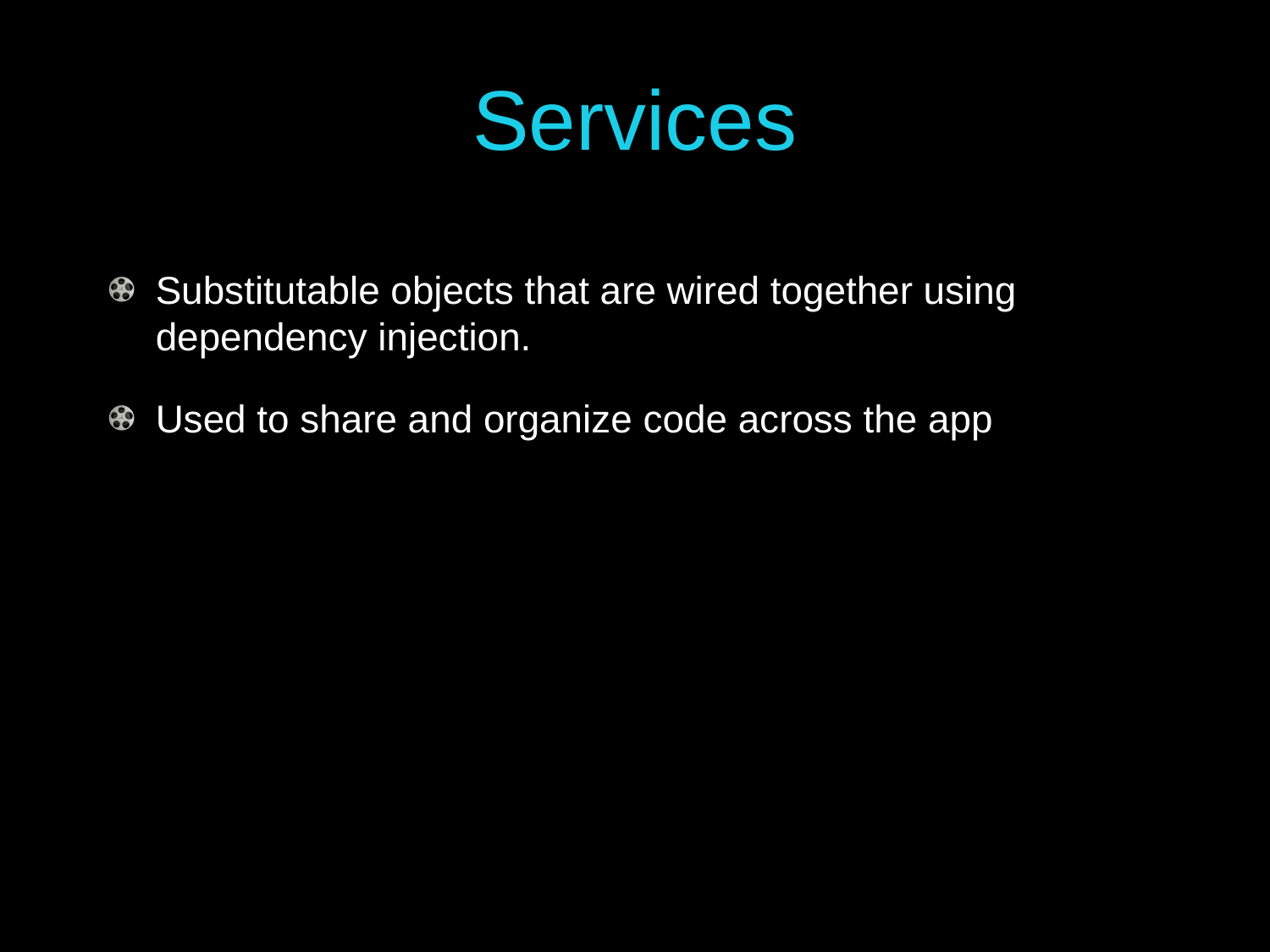

# Services
Substitutable objects that are wired together using dependency injection.
Used to share and organize code across the app